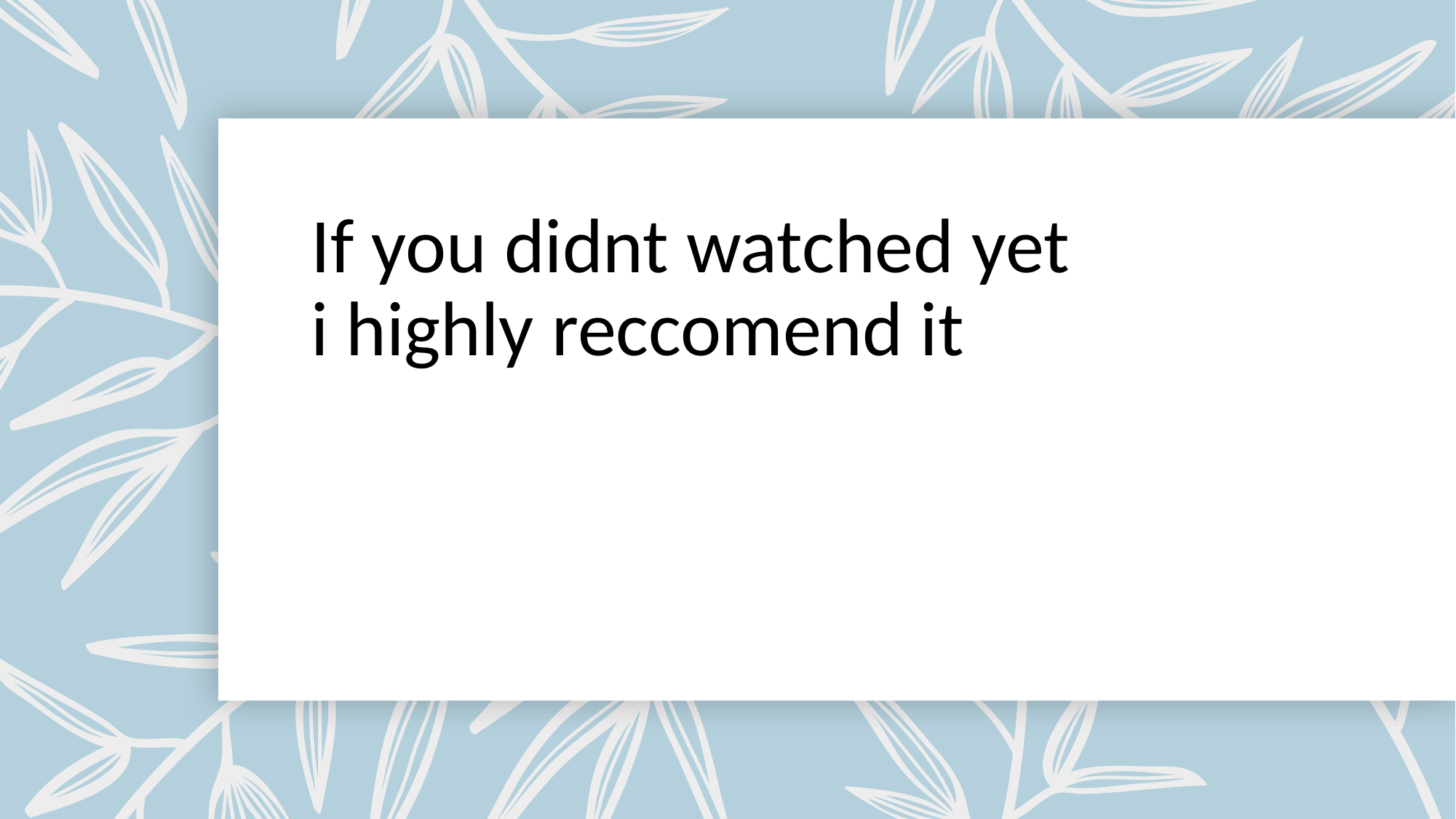

# If you didnt watched yet i highly reccomend it